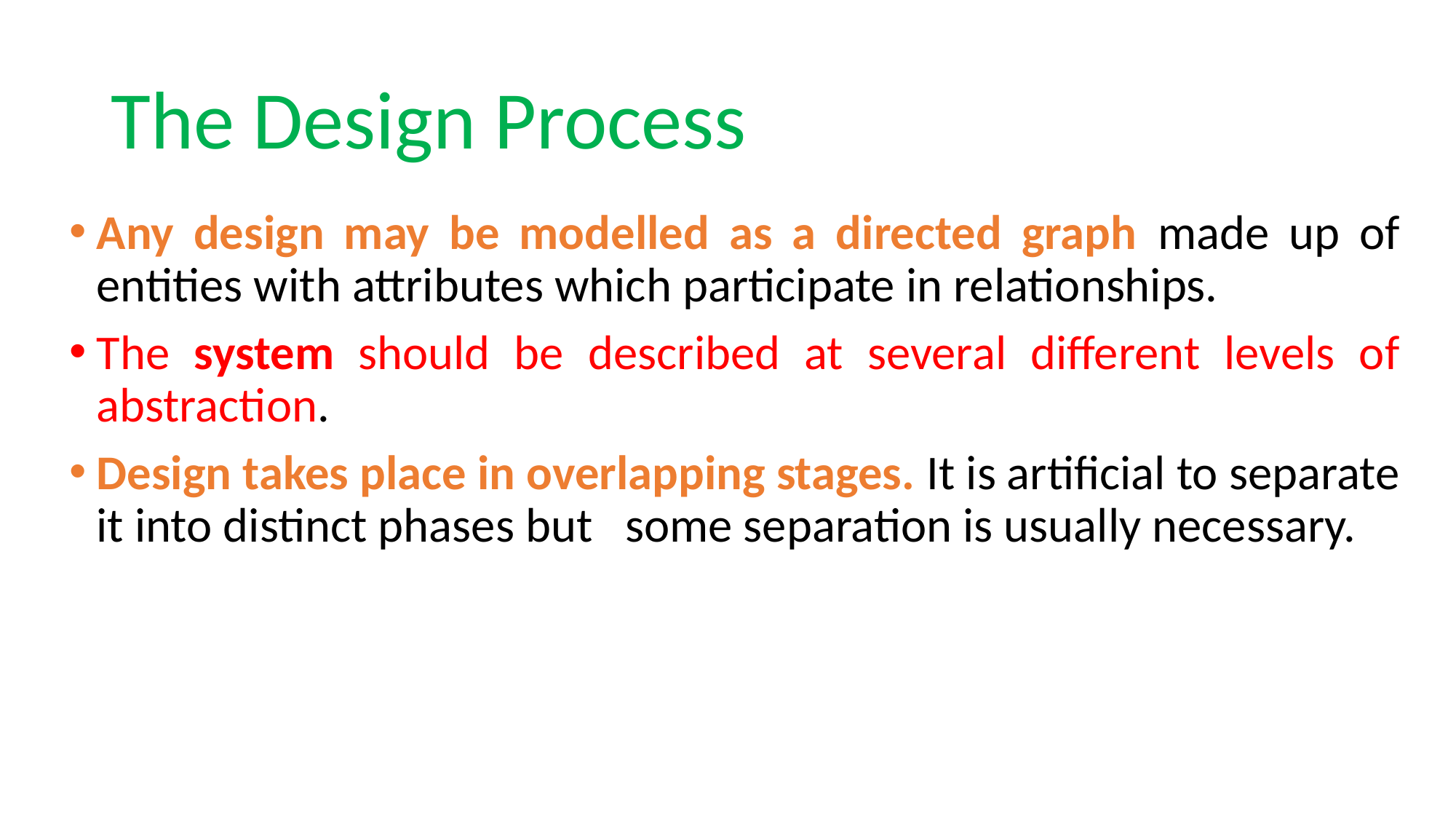

# The Design Process
Any design may be modelled as a directed graph made up of entities with attributes which participate in relationships.
The system should be described at several different levels of abstraction.
Design takes place in overlapping stages. It is artificial to separate it into distinct phases but   some separation is usually necessary.